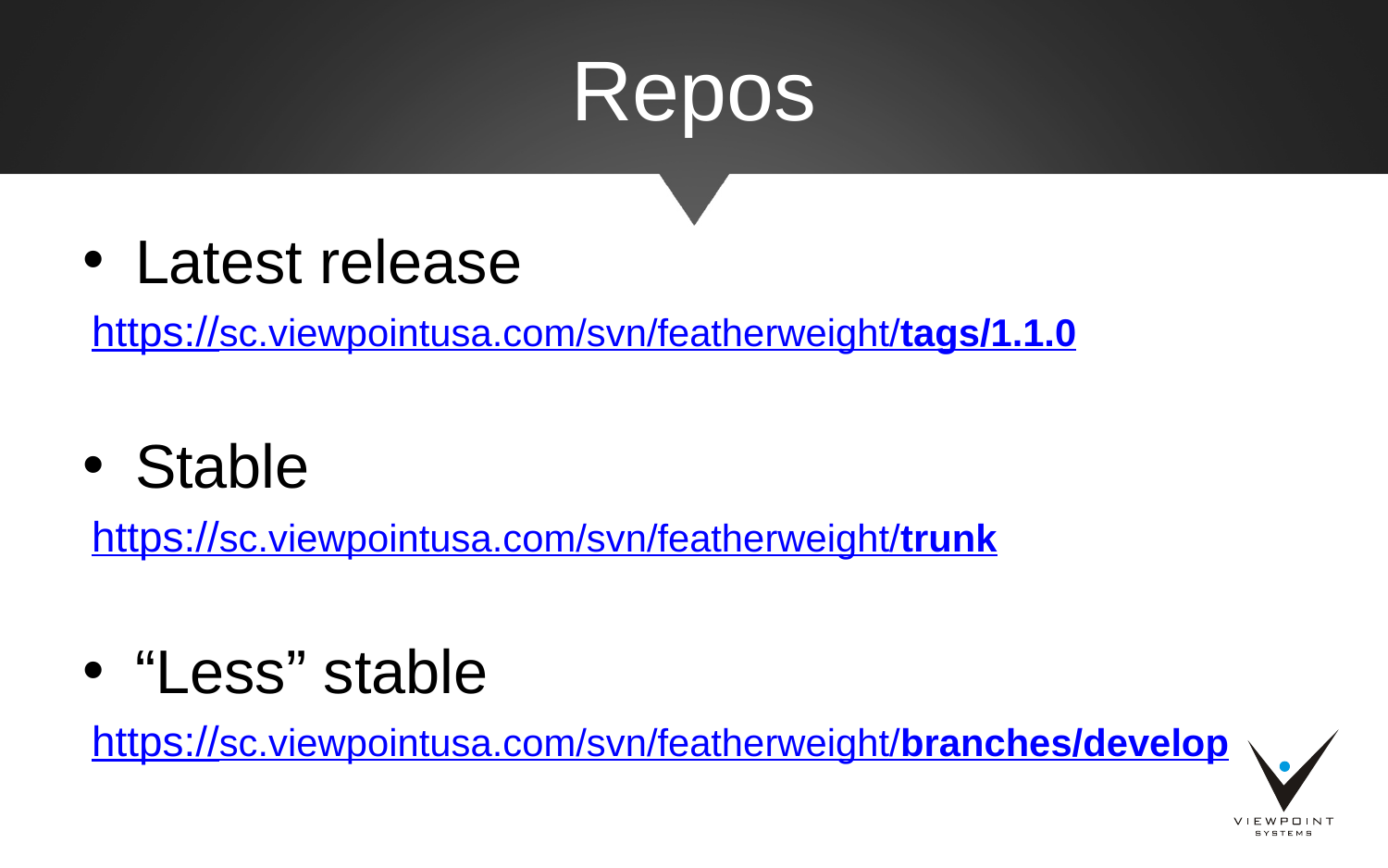

# Repos
Latest release
https://sc.viewpointusa.com/svn/featherweight/tags/1.1.0

Stable
https://sc.viewpointusa.com/svn/featherweight/trunk

“Less” stable
https://sc.viewpointusa.com/svn/featherweight/branches/develop